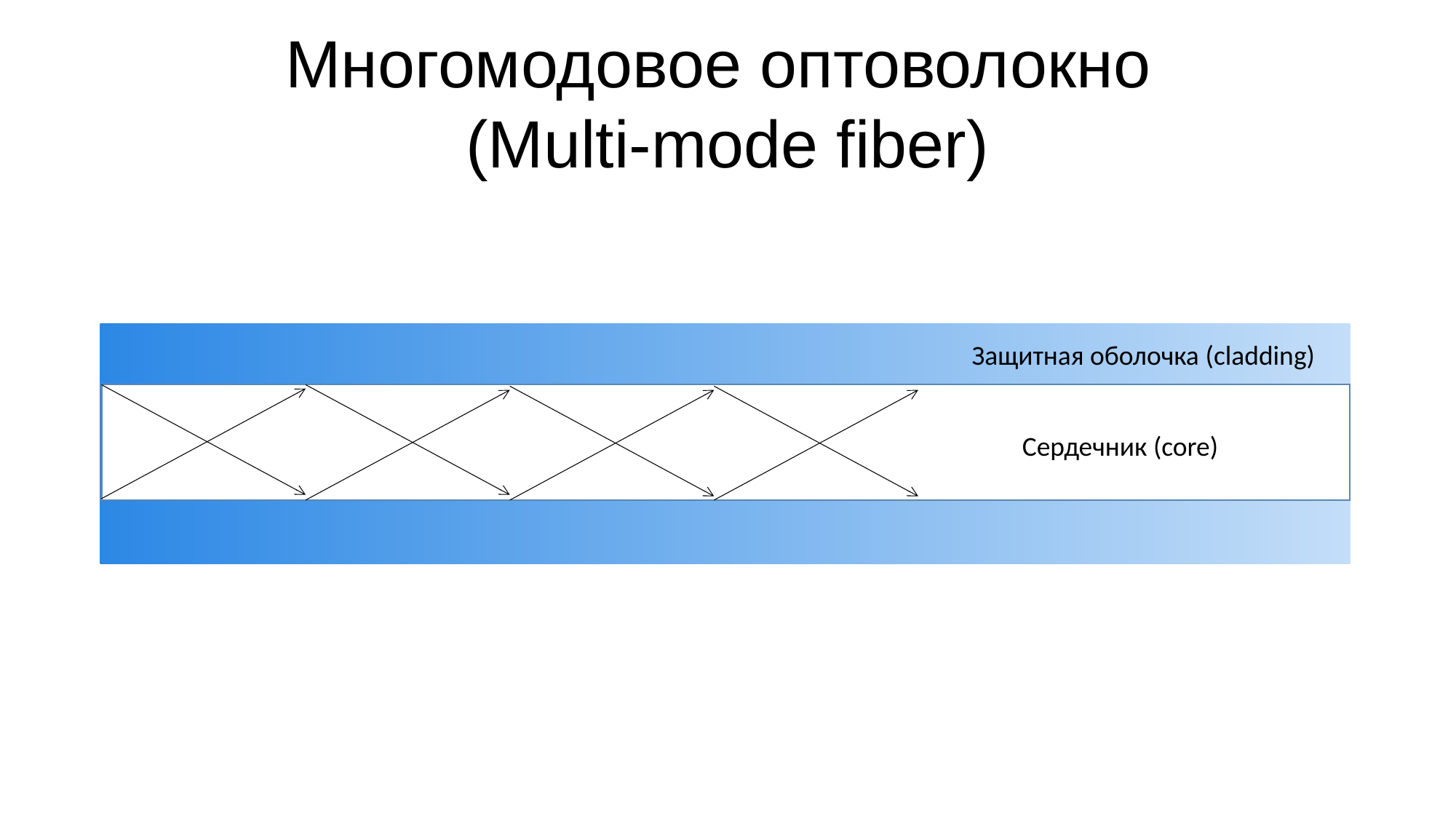

# Многомодовое оптоволокно (Multi-mode fiber)

Защитная оболочка (cladding)

Сердечник (core)